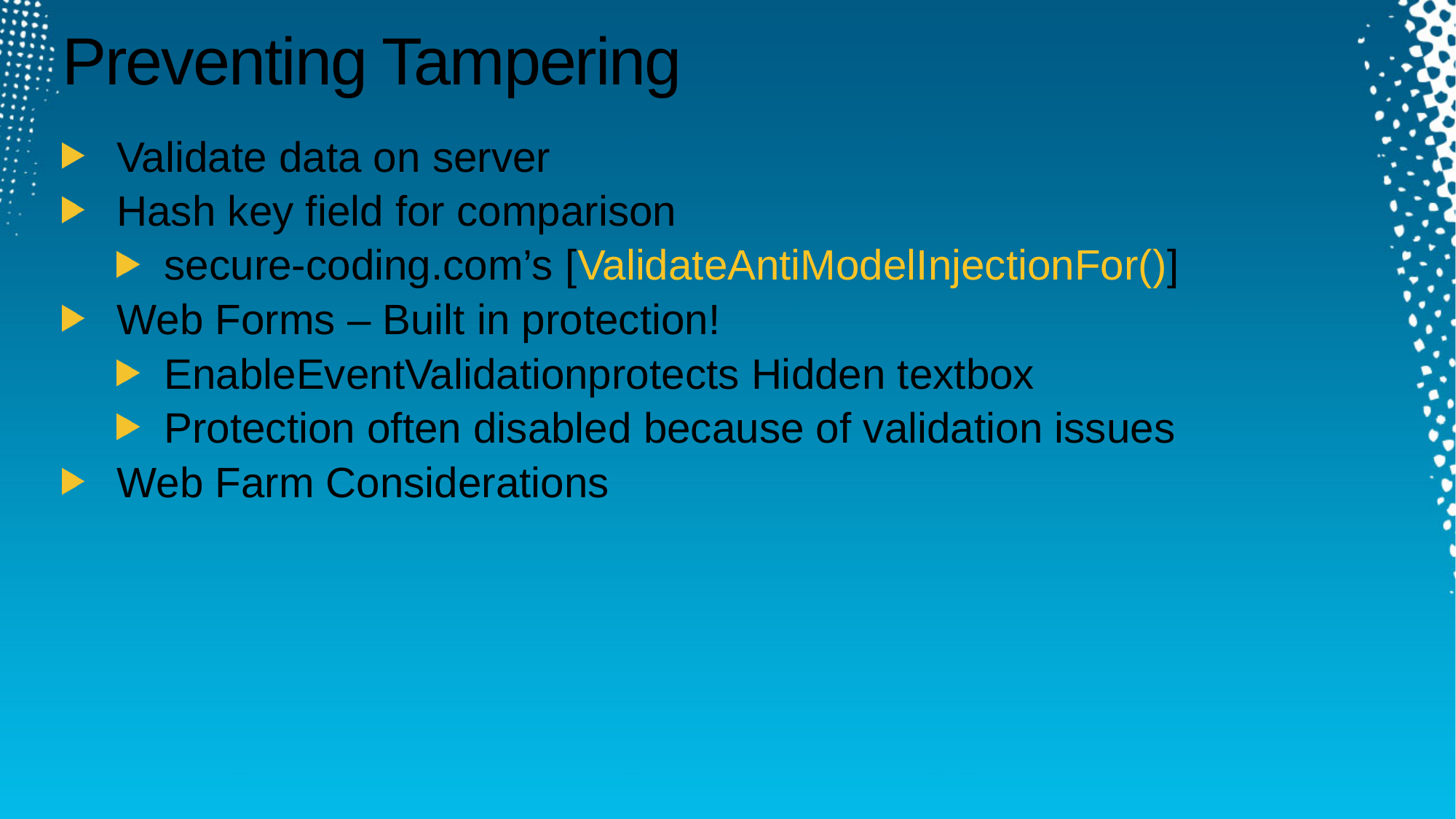

# Preventing Tampering
Validate data on server
Hash key field for comparison
secure-coding.com’s [ValidateAntiModelInjectionFor()]
Web Forms – Built in protection!
EnableEventValidationprotects Hidden textbox
Protection often disabled because of validation issues
Web Farm Considerations